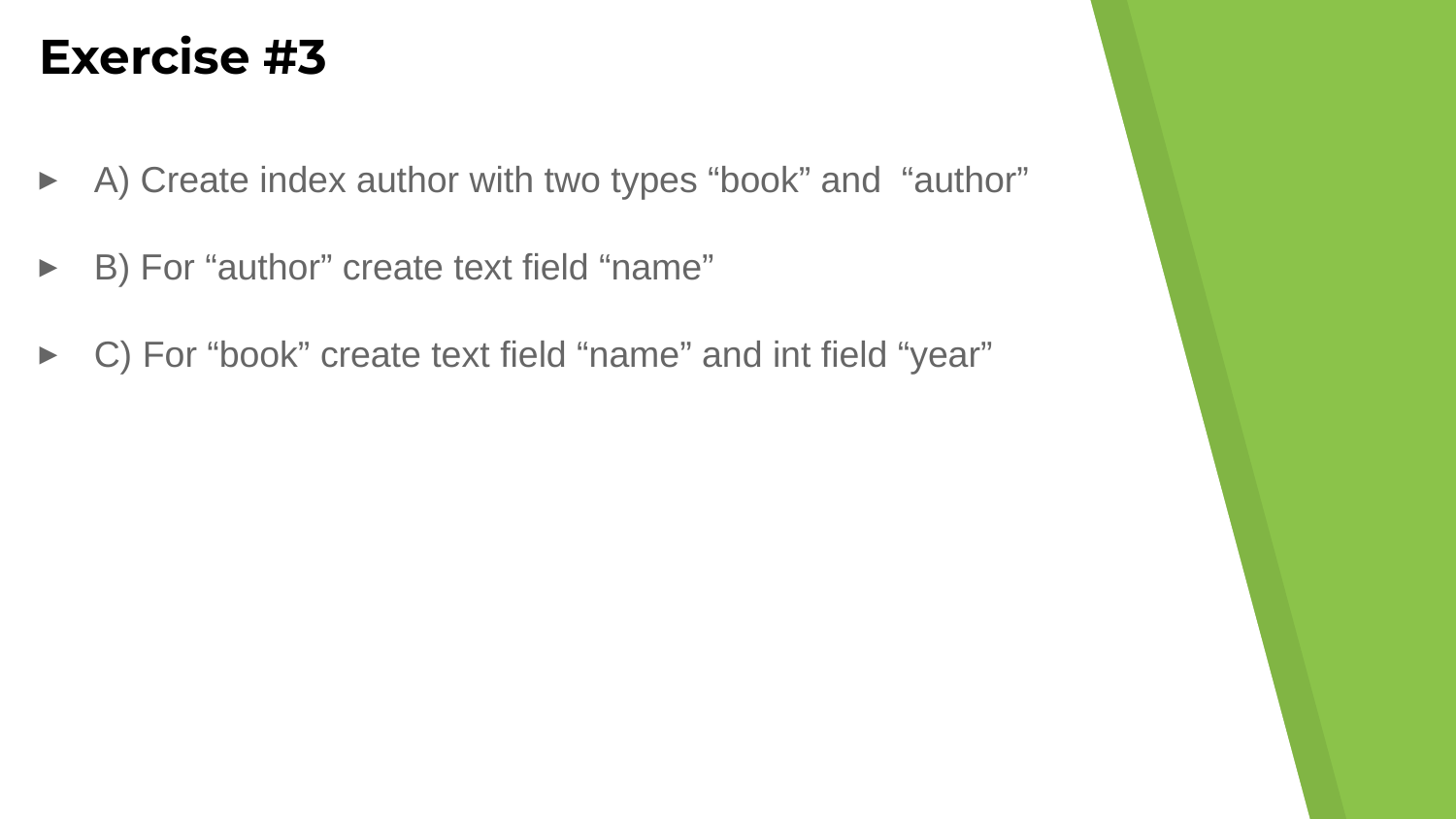

# Exercise #3
A) Create index author with two types “book” and  “author”
B) For “author” create text field “name”
C) For “book” create text field “name” and int field “year”